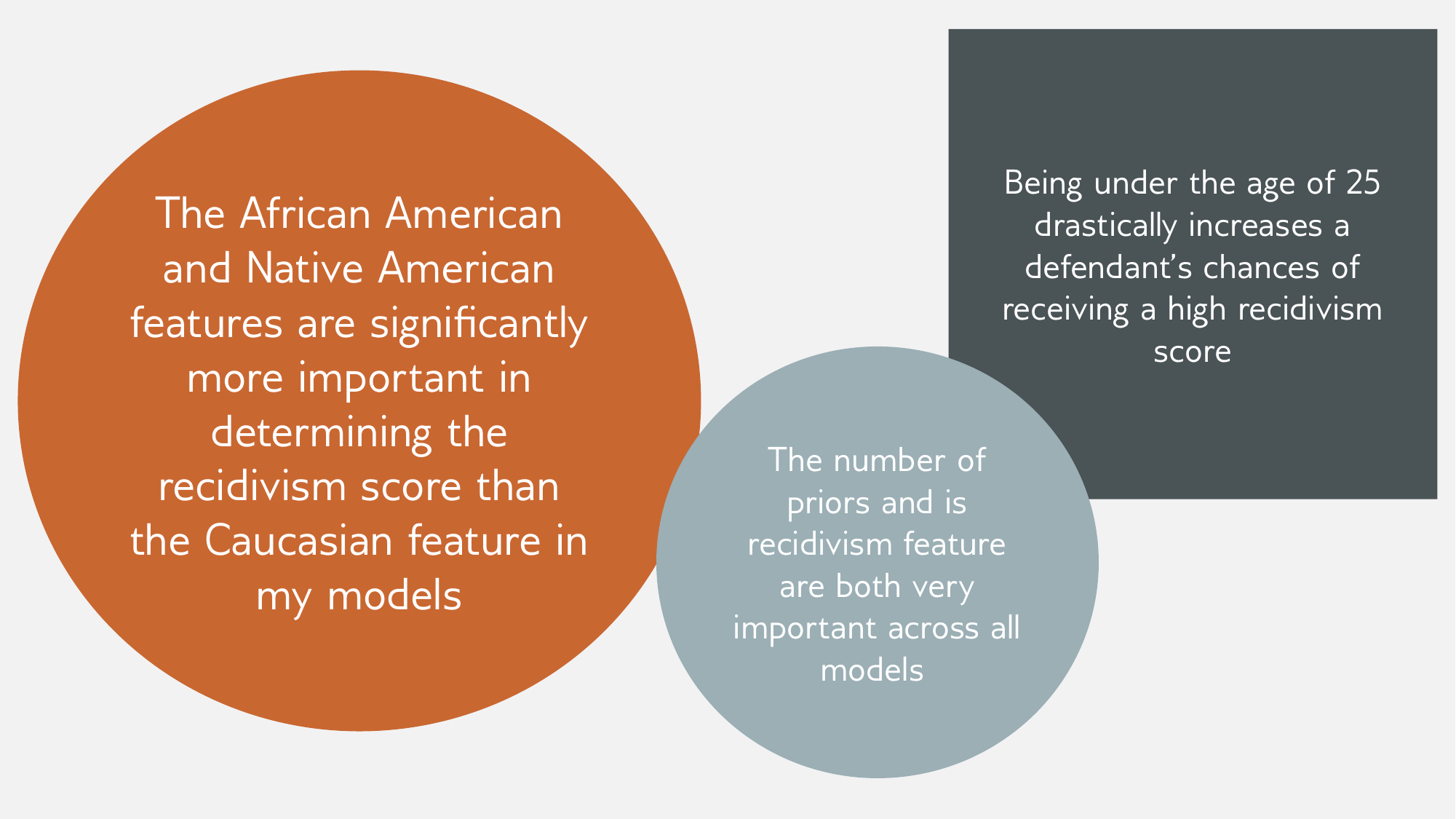

Being under the age of 25 drastically increases a defendant’s chances of receiving a high recidivism score
The African American and Native American features are significantly more important in determining the recidivism score than the Caucasian feature in my models
The number of priors and is recidivism feature are both very important across all models